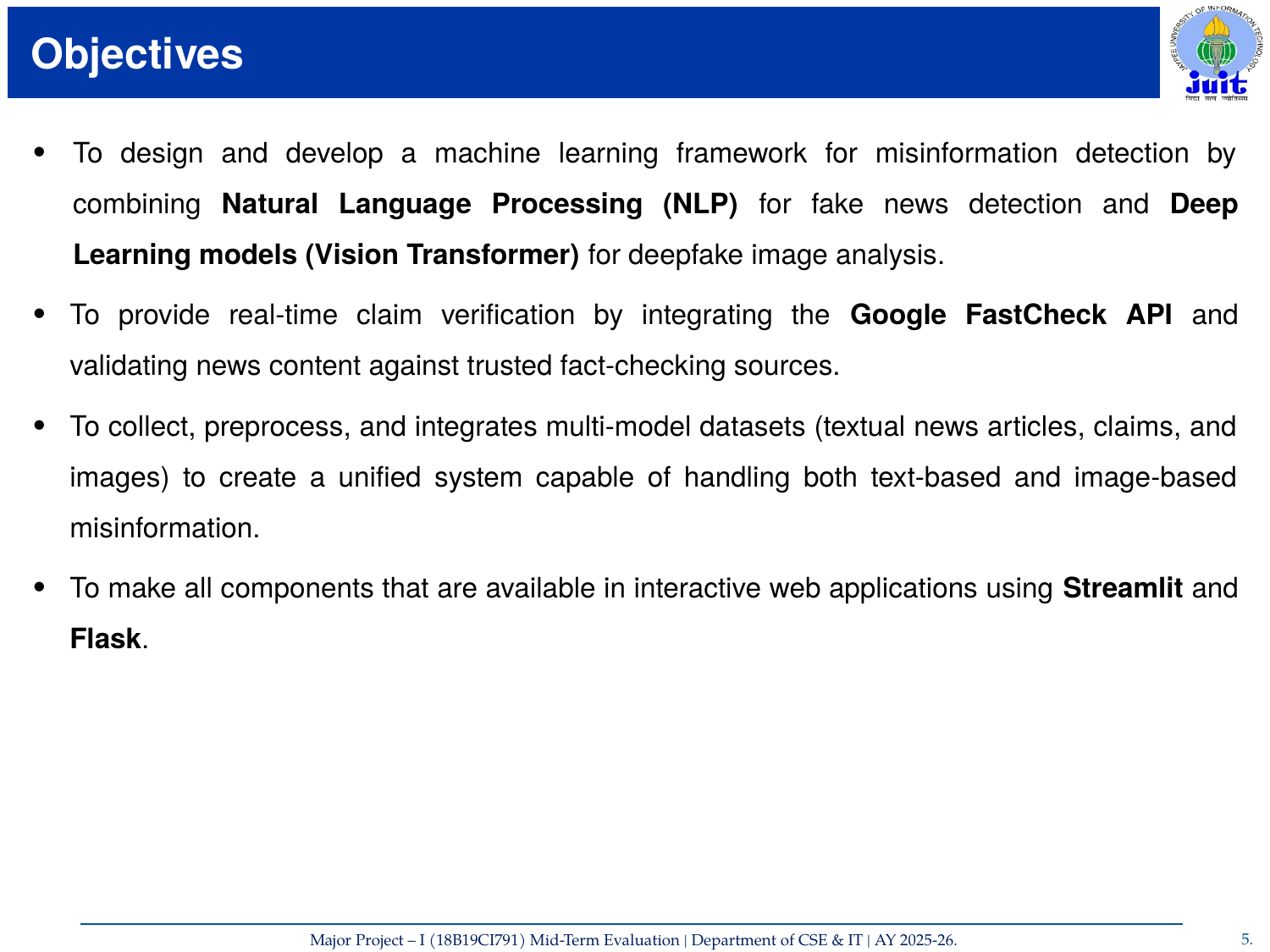

# Objectives
To design and develop a machine learning framework for misinformation detection by combining Natural Language Processing (NLP) for fake news detection and Deep Learning models (Vision Transformer) for deepfake image analysis.
To provide real-time claim verification by integrating the Google FastCheck API and validating news content against trusted fact-checking sources.
To collect, preprocess, and integrates multi-model datasets (textual news articles, claims, and images) to create a unified system capable of handling both text-based and image-based misinformation.
To make all components that are available in interactive web applications using Streamlit and Flask.